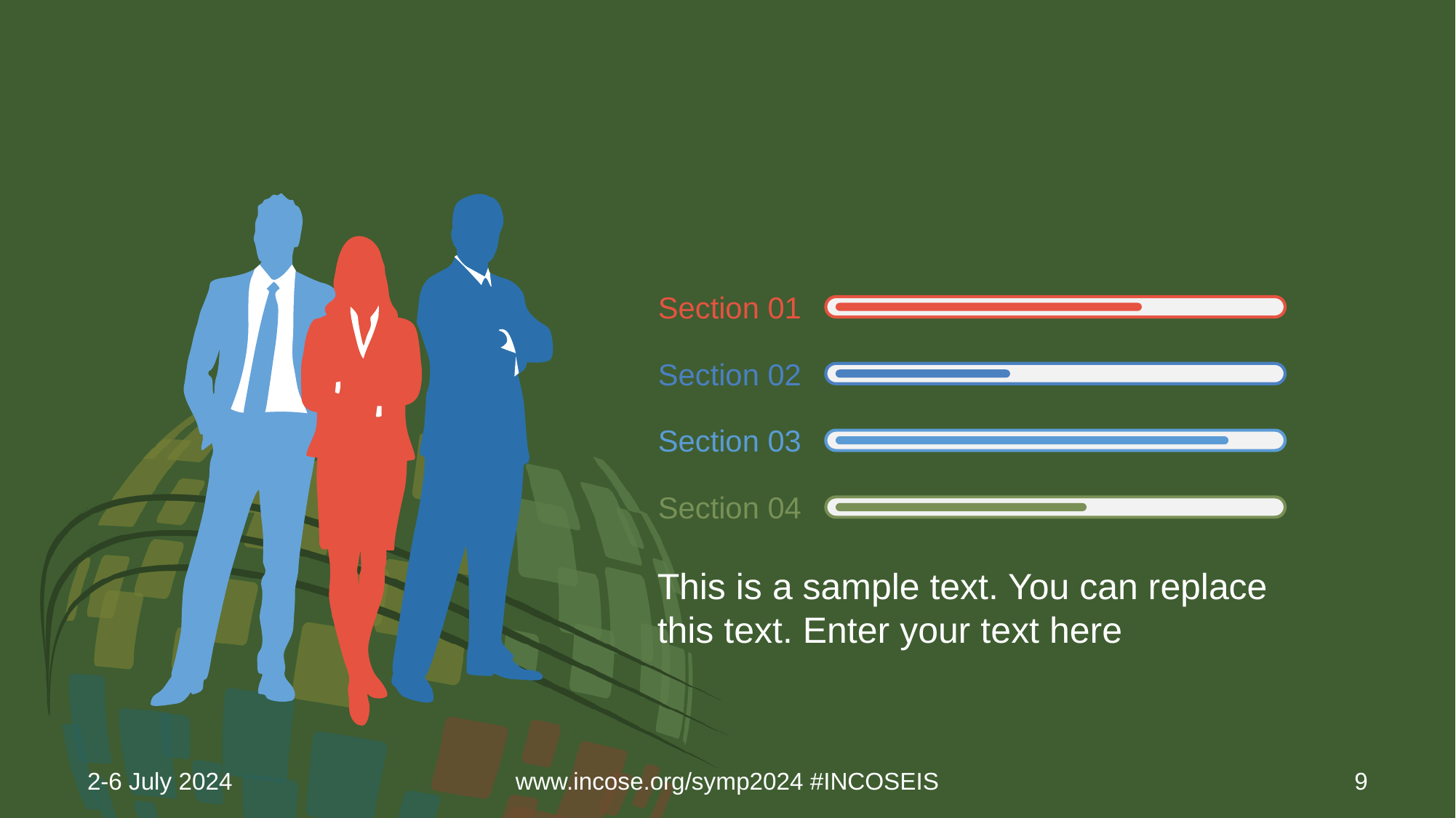

#

Section 01

Section 02

Section 03

Section 04

This is a sample text. You can replace this text. Enter your text here
2-6 July 2024
www.incose.org/symp2024 #INCOSEIS
9